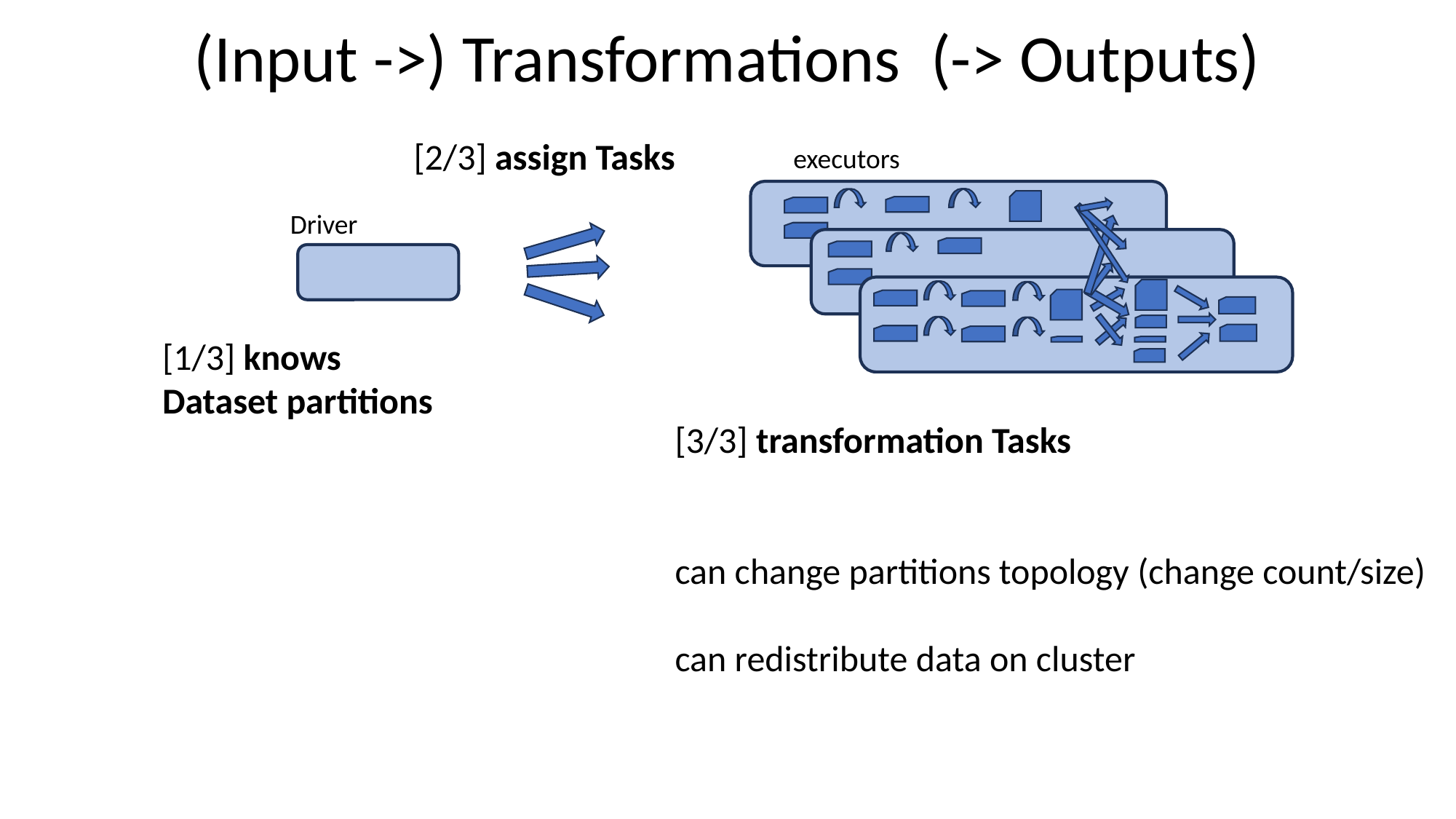

# (Input ->) Transformations  (-> Outputs)
[2/3] assign Tasks
executors

Driver

[1/3] knows
Dataset partitions

[3/3] transformation Tasks

can change partitions topology (change count/size)

can redistribute data on cluster